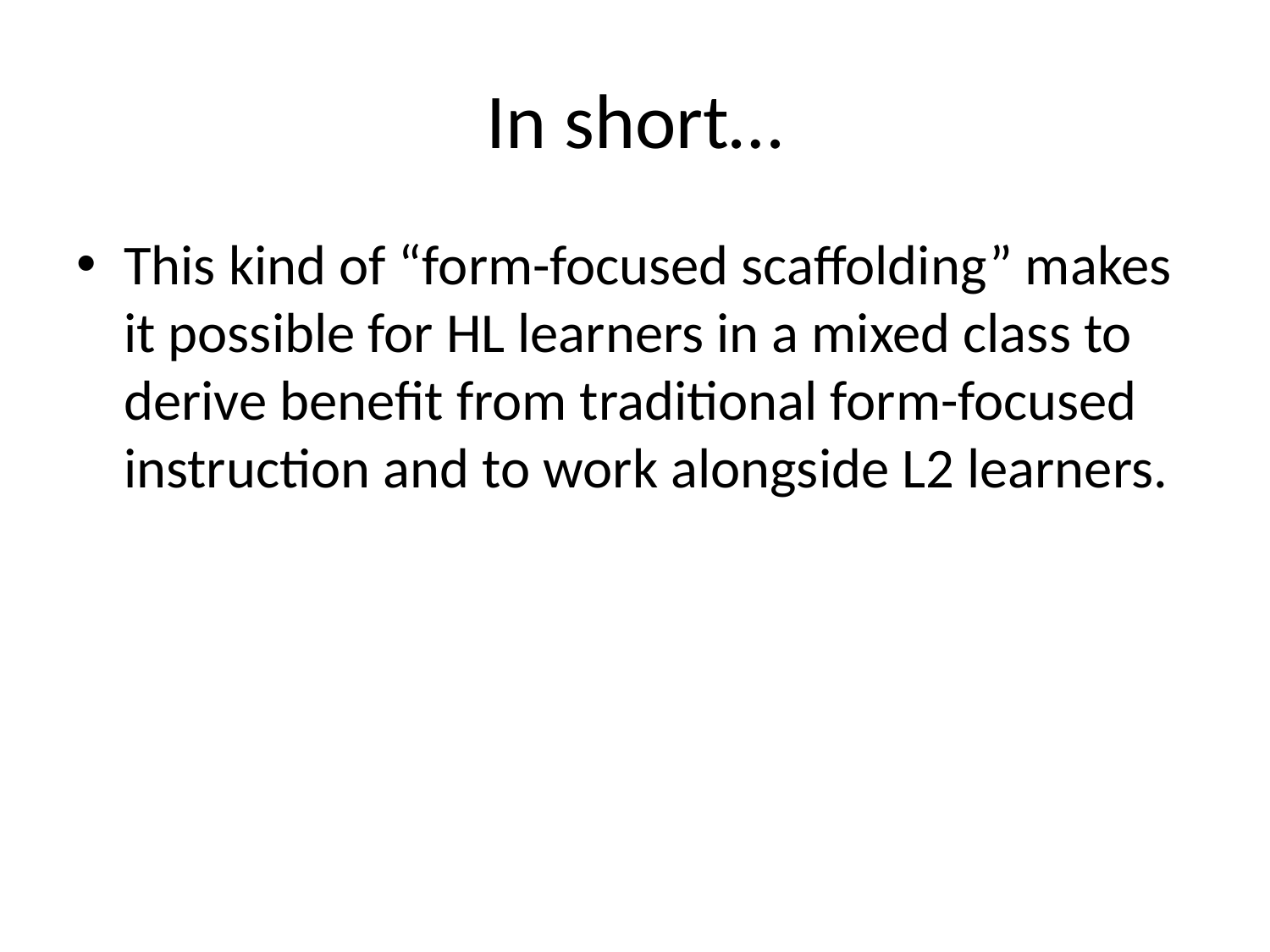

# In short…
This kind of “form-focused scaffolding” makes it possible for HL learners in a mixed class to derive benefit from traditional form-focused instruction and to work alongside L2 learners.